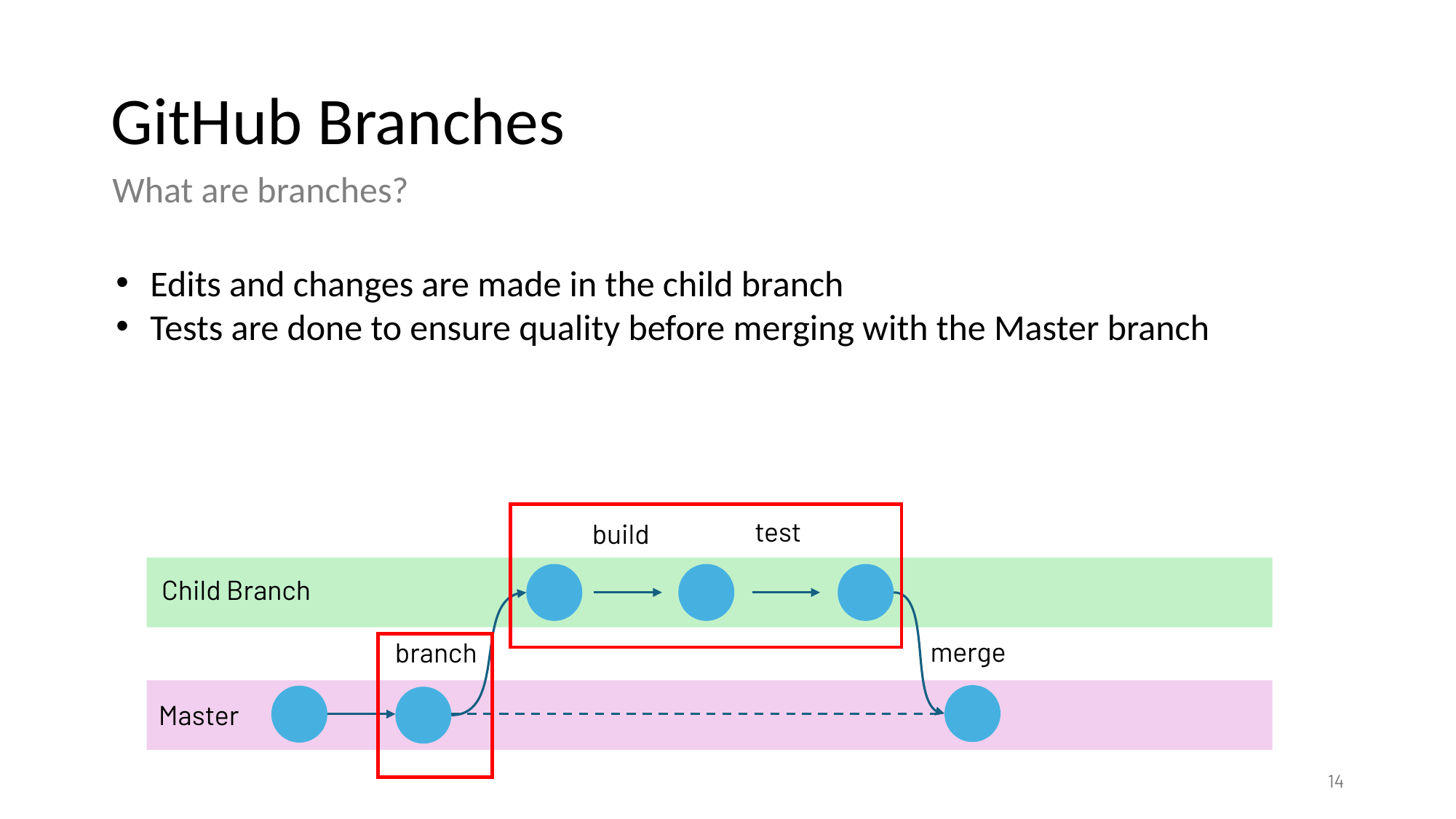

# GitHub Branches
What are branches?
Edits and changes are made in the child branch
Tests are done to ensure quality before merging with the Master branch

test
build

Child Branch
merge
branch

Master
14